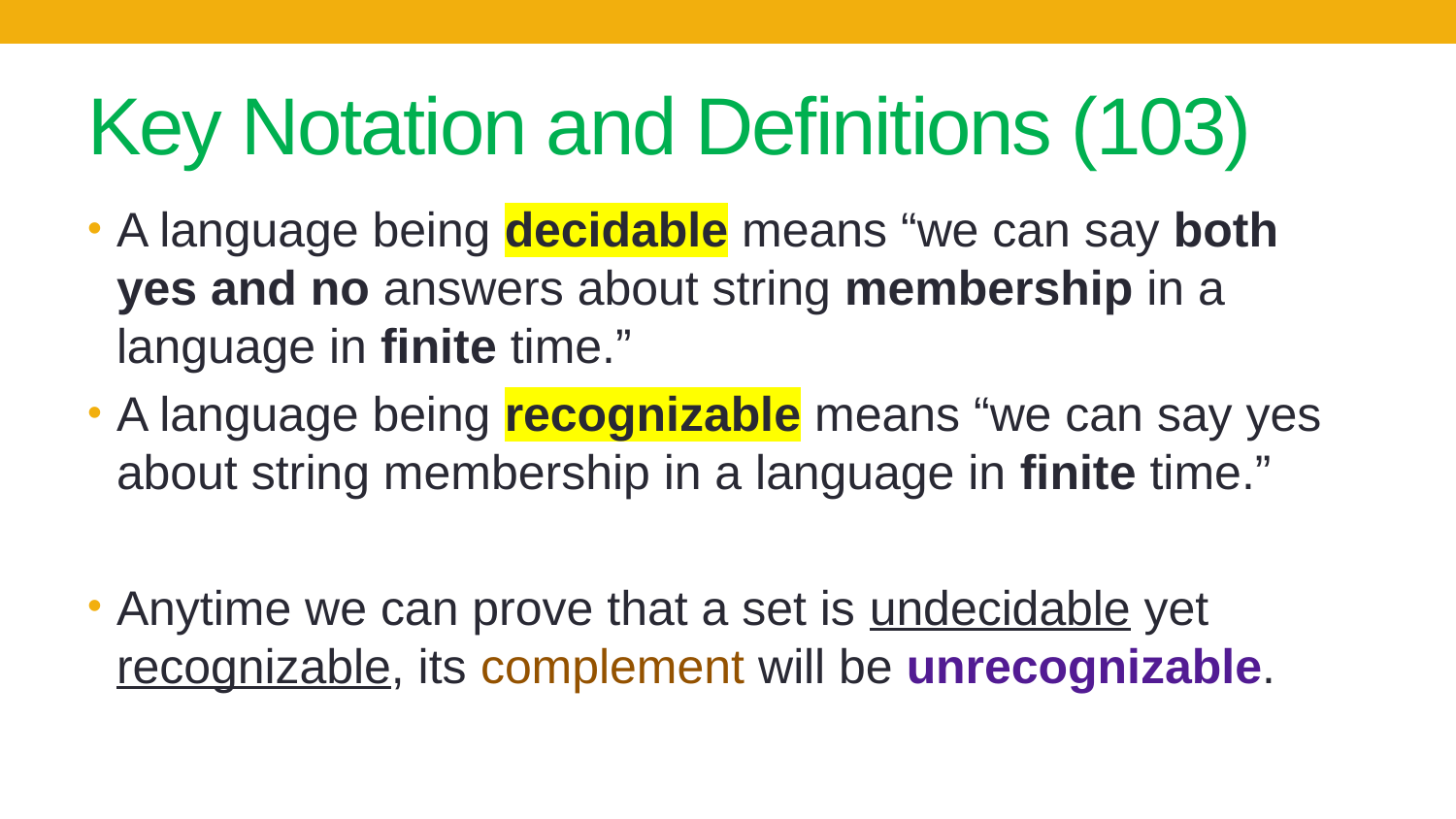

# Key Notation and Definitions (103)
A language being decidable means “we can say both yes and no answers about string membership in a language in finite time.”
A language being recognizable means “we can say yes about string membership in a language in finite time.”

Anytime we can prove that a set is undecidable yet recognizable, its complement will be unrecognizable.